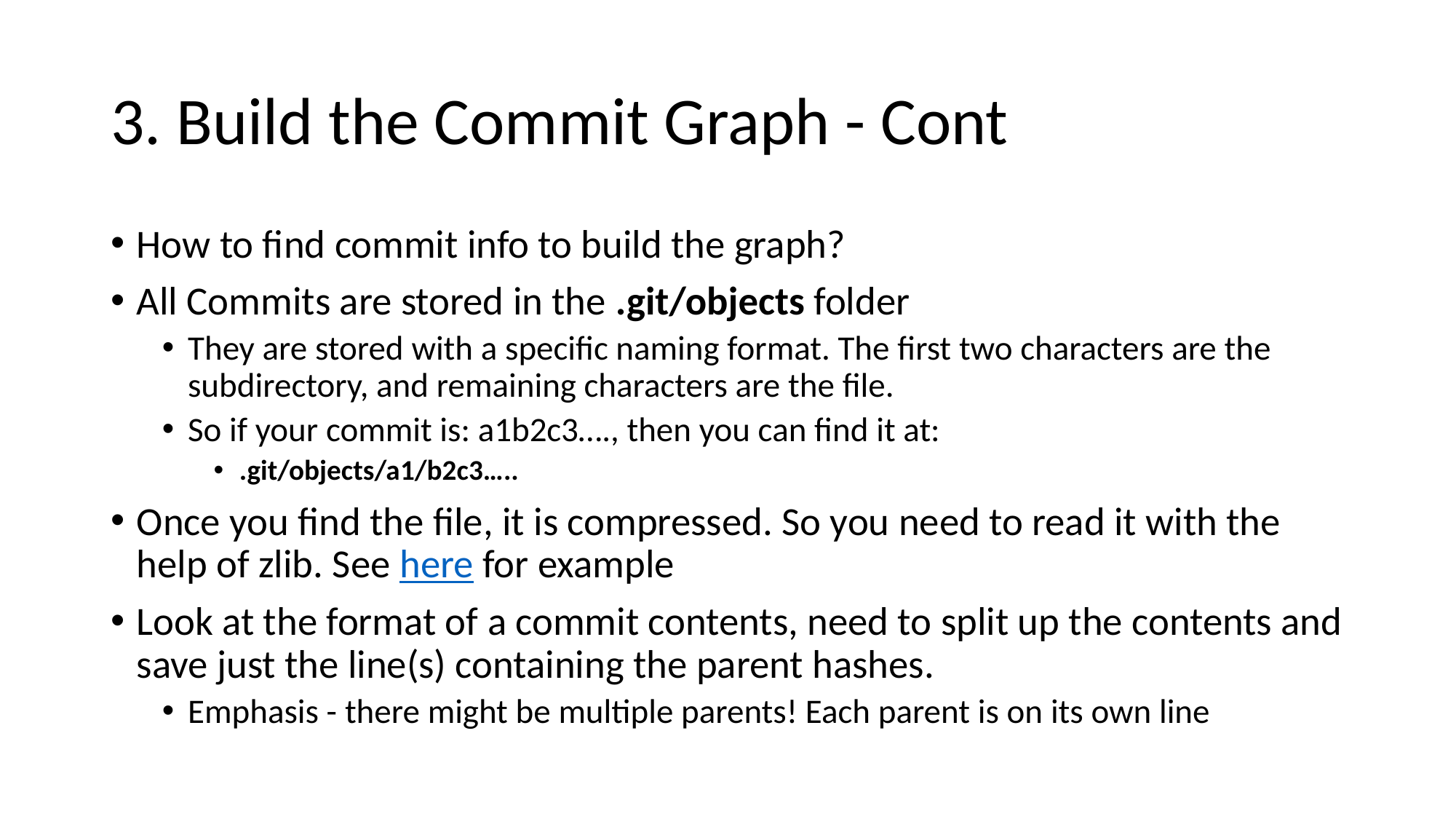

# 3. Build the Commit Graph - Cont
How to find commit info to build the graph?
All Commits are stored in the .git/objects folder
They are stored with a specific naming format. The first two characters are the subdirectory, and remaining characters are the file.
So if your commit is: a1b2c3…., then you can find it at:
.git/objects/a1/b2c3…..
Once you find the file, it is compressed. So you need to read it with the help of zlib. See here for example
Look at the format of a commit contents, need to split up the contents and save just the line(s) containing the parent hashes.
Emphasis - there might be multiple parents! Each parent is on its own line